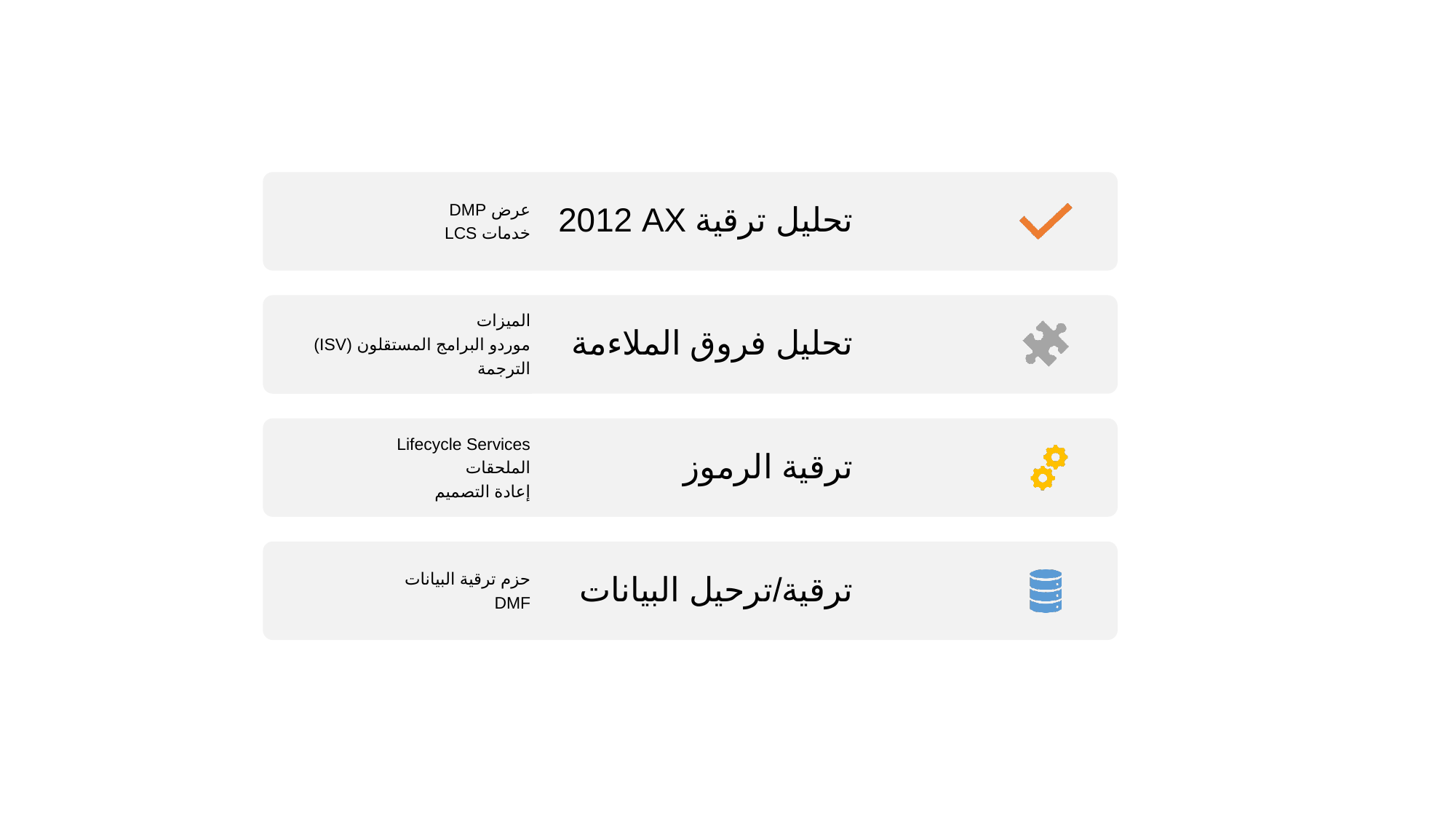

تحليل ترقية AX ‏2012
عرض DMP
خدمات LCS
‏‫تحليل فروق الملاءمة
الميزات
‏‫‏‫موردو البرامج المستقلون (ISV)
الترجمة
ترقية الرموز
Lifecycle Services
الملحقات
إعادة التصميم
ترقية/ترحيل البيانات
حزم ترقية البيانات
DMF